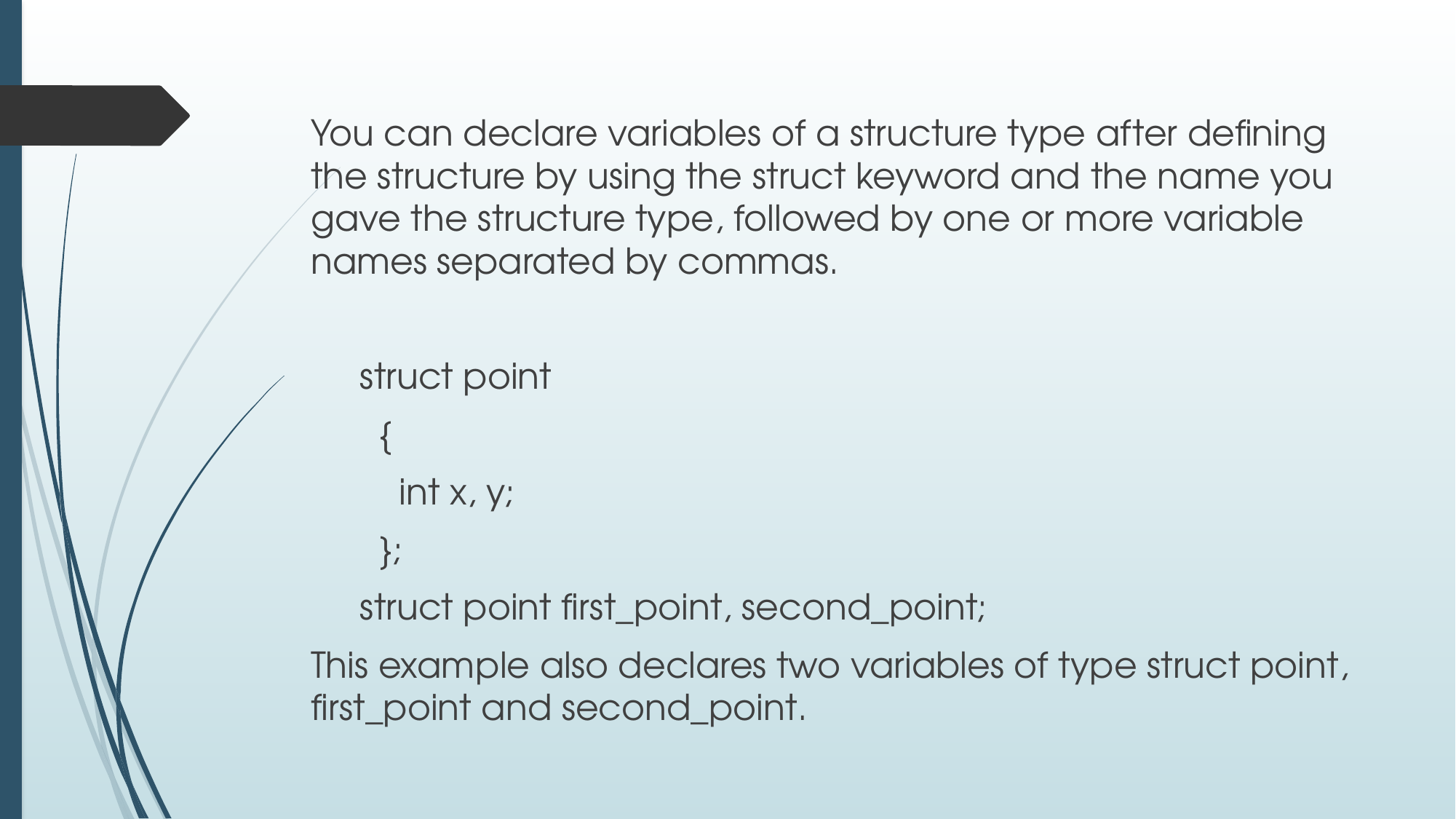

You can declare variables of a structure type after defining the structure by using the struct keyword and the name you gave the structure type, followed by one or more variable names separated by commas.

     struct point
       {
         int x, y;
       };
     struct point first_point, second_point;
This example also declares two variables of type struct point, first_point and second_point.